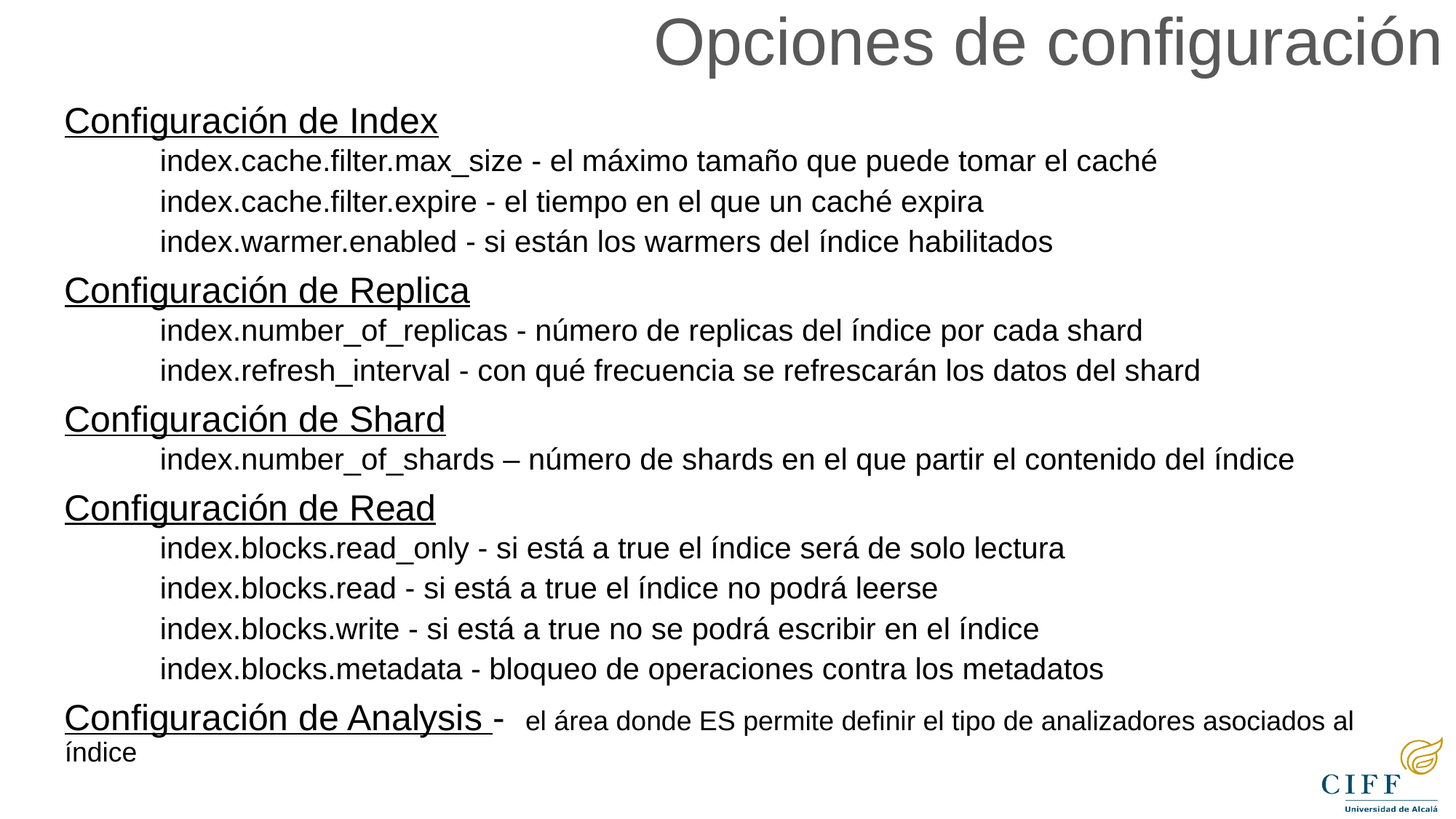

Opciones de configuración
Configuración de Index
index.cache.filter.max_size - el máximo tamaño que puede tomar el caché
index.cache.filter.expire - el tiempo en el que un caché expira
index.warmer.enabled - si están los warmers del índice habilitados
Configuración de Replica
index.number_of_replicas - número de replicas del índice por cada shard
index.refresh_interval - con qué frecuencia se refrescarán los datos del shard
Configuración de Shard
index.number_of_shards – número de shards en el que partir el contenido del índice
Configuración de Read
index.blocks.read_only - si está a true el índice será de solo lectura
index.blocks.read - si está a true el índice no podrá leerse
index.blocks.write - si está a true no se podrá escribir en el índice
index.blocks.metadata - bloqueo de operaciones contra los metadatos
Configuración de Analysis -  el área donde ES permite definir el tipo de analizadores asociados al índice